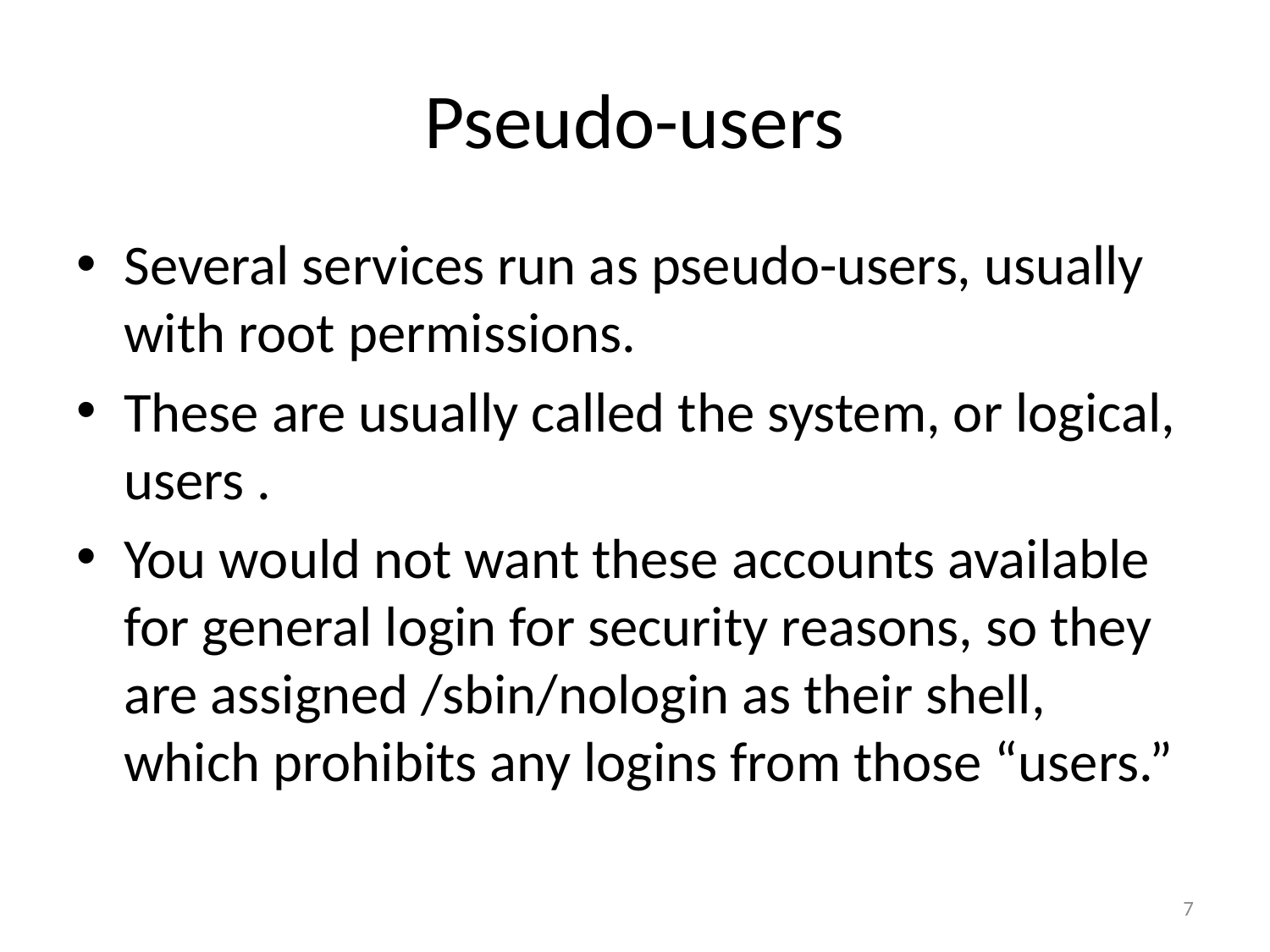

# Pseudo-users
Several services run as pseudo-users, usually with root permissions.
These are usually called the system, or logical, users .
You would not want these accounts available for general login for security reasons, so they are assigned /sbin/nologin as their shell, which prohibits any logins from those “users.”
7